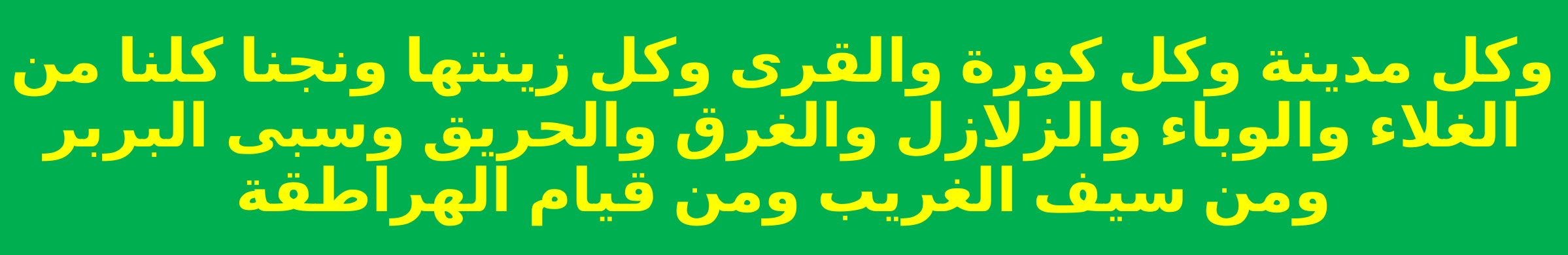

وكل مدينة وكل كورة والقرى وكل زينتها ونجنا كلنا من الغلاء والوباء والزلازل والغرق والحريق وسبى البربر ومن سيف الغريب ومن قيام الهراطقة